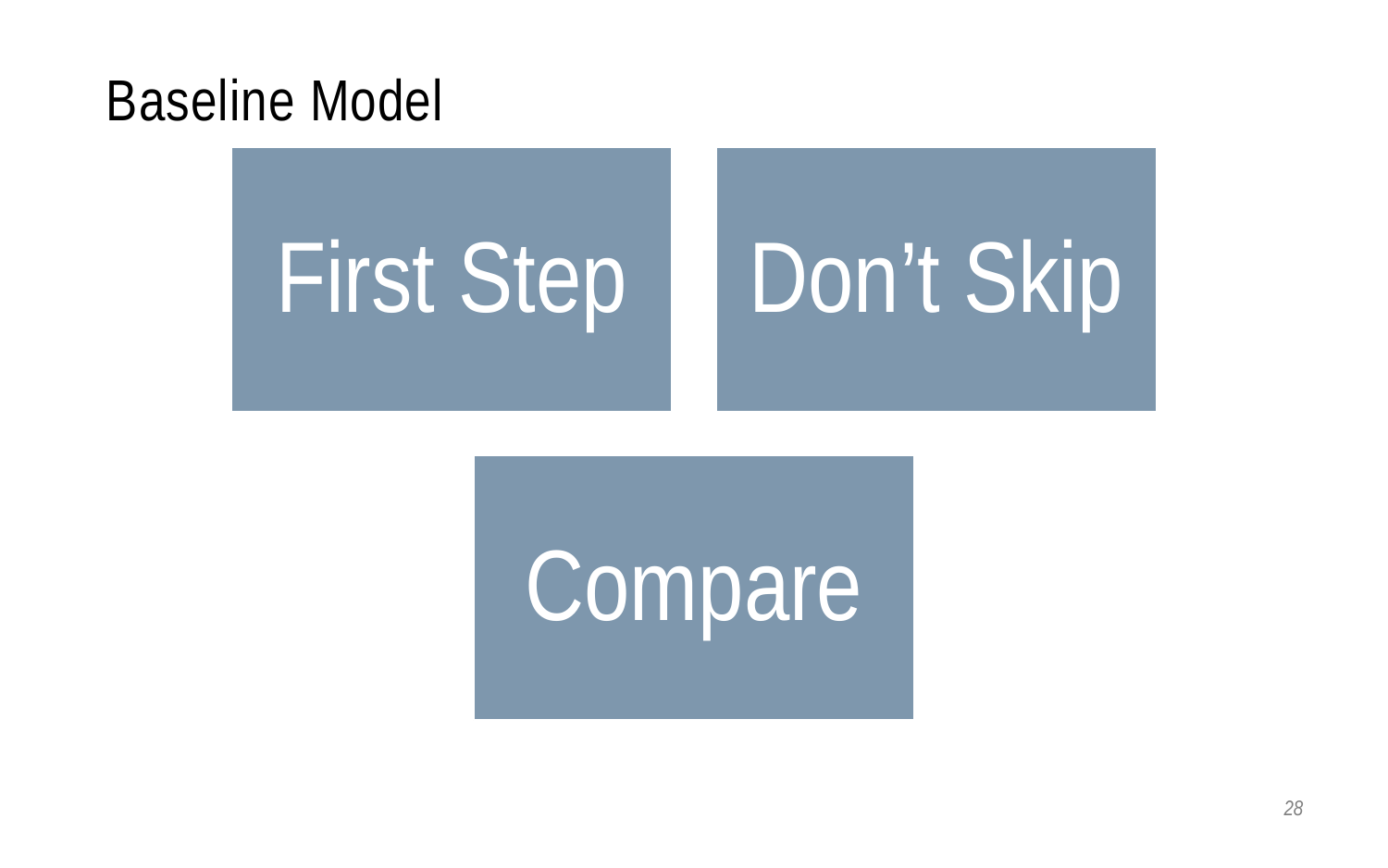

# Baseline Model
First Step
Don’t Skip
Compare